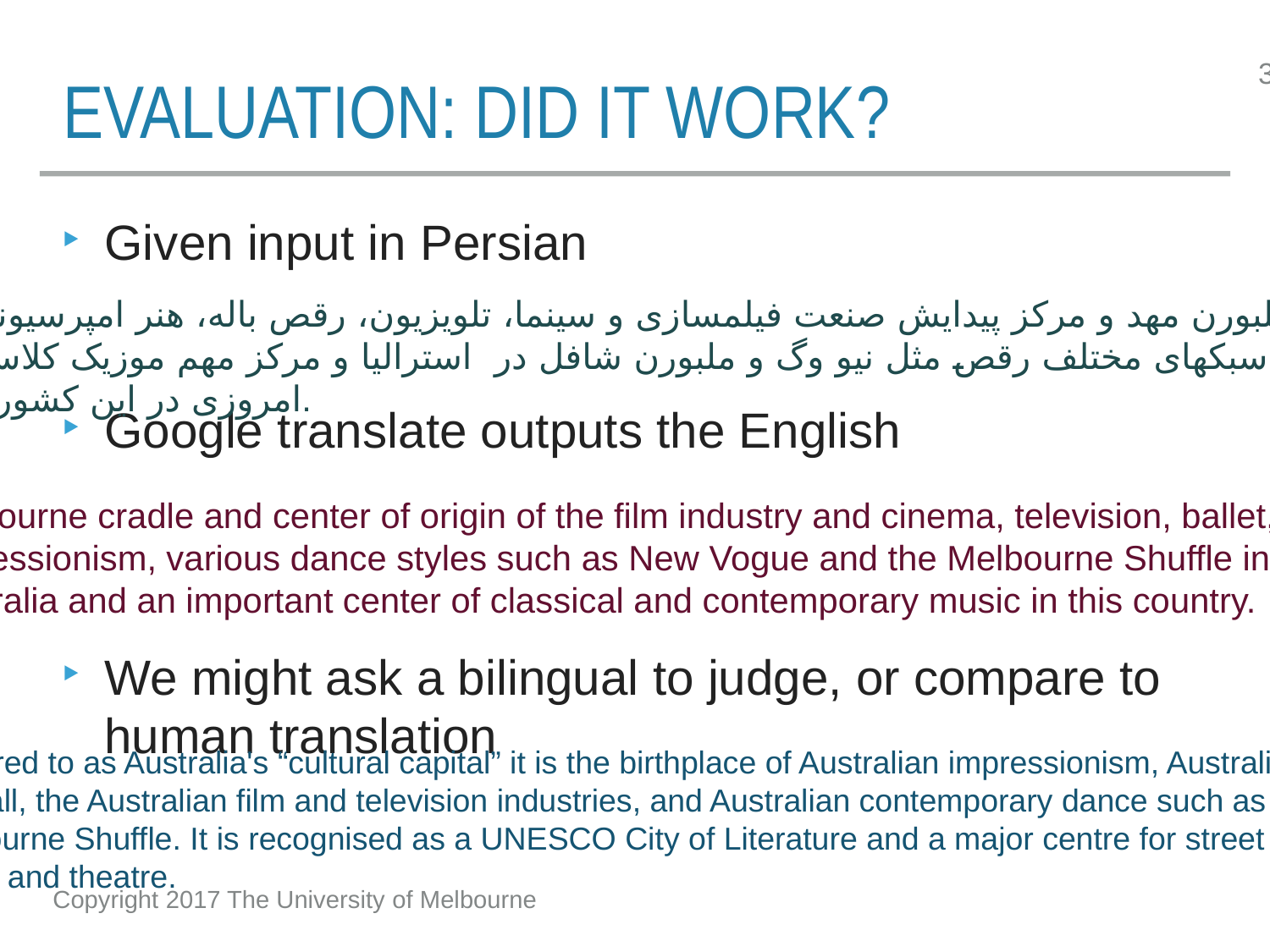

# Evaluation: did it work?
Given input in Persian

Google translate outputs the English

We might ask a bilingual to judge, or compare to human translation

ملبورن مهد و مرکز پیدایش صنعت فیلمسازی و سینما، تلویزیون، رقص باله، هنر امپرسیونیسم، سبکهای مختلف رقص مثل نیو وگ و ملبورن شافل در  استرالیا و مرکز مهم موزیک کلاسیک و امروزی در این کشوراست.
Melbourne cradle and center of origin of the film industry and cinema, television, ballet, art, impressionism, various dance styles such as New Vogue and the Melbourne Shuffle in Australia and an important center of classical and contemporary music in this country.
Referred to as Australia's “cultural capital” it is the birthplace of Australian impressionism, Australian rules football, the Australian film and television industries, and Australian contemporary dance such as the Melbourne Shuffle. It is recognised as a UNESCO City of Literature and a major centre for street art, music and theatre.